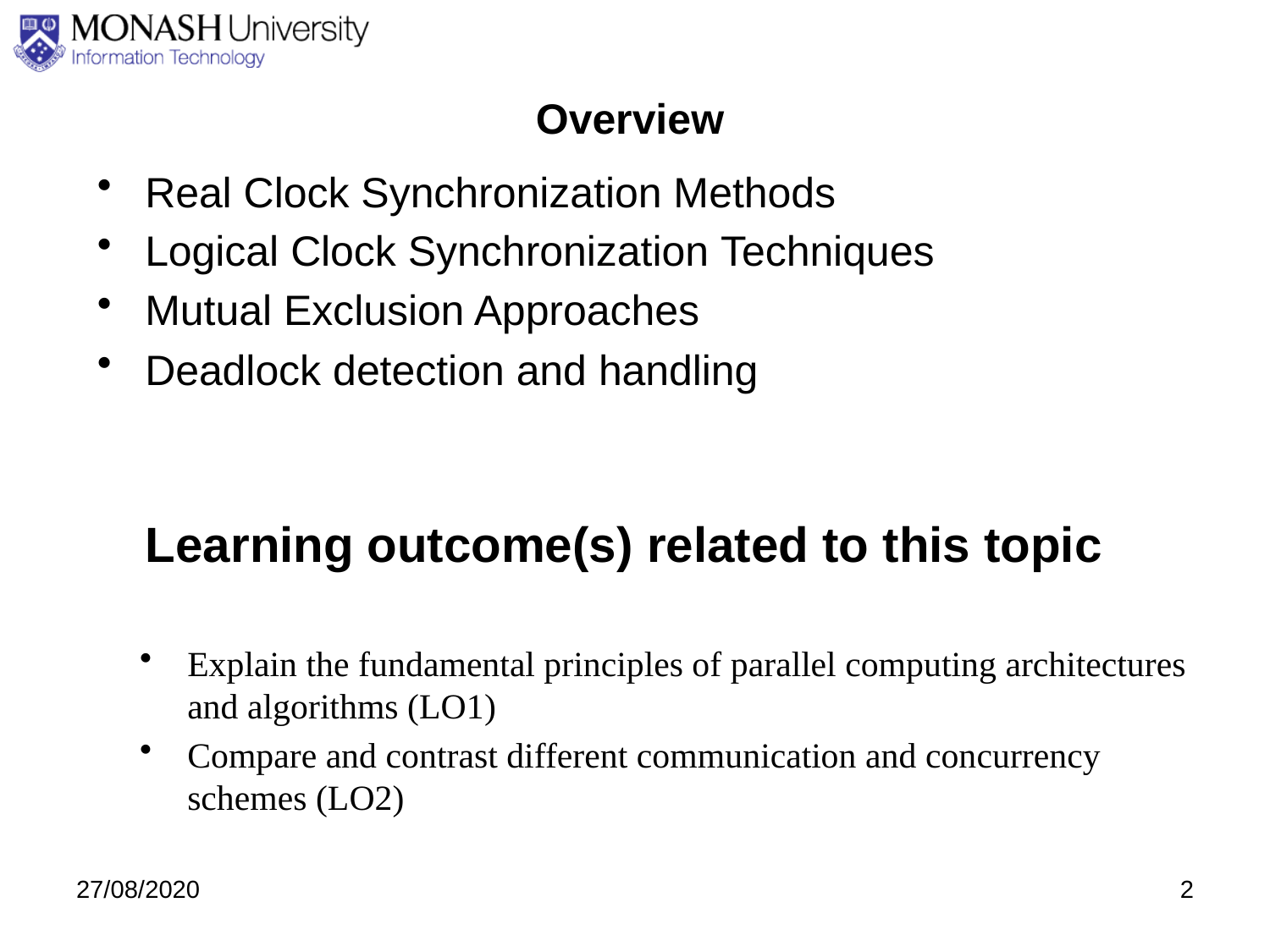

# Overview
Real Clock Synchronization Methods
Logical Clock Synchronization Techniques
Mutual Exclusion Approaches
Deadlock detection and handling
Learning outcome(s) related to this topic
Explain the fundamental principles of parallel computing architectures and algorithms (LO1)
Compare and contrast different communication and concurrency schemes (LO2)
27/08/2020
2